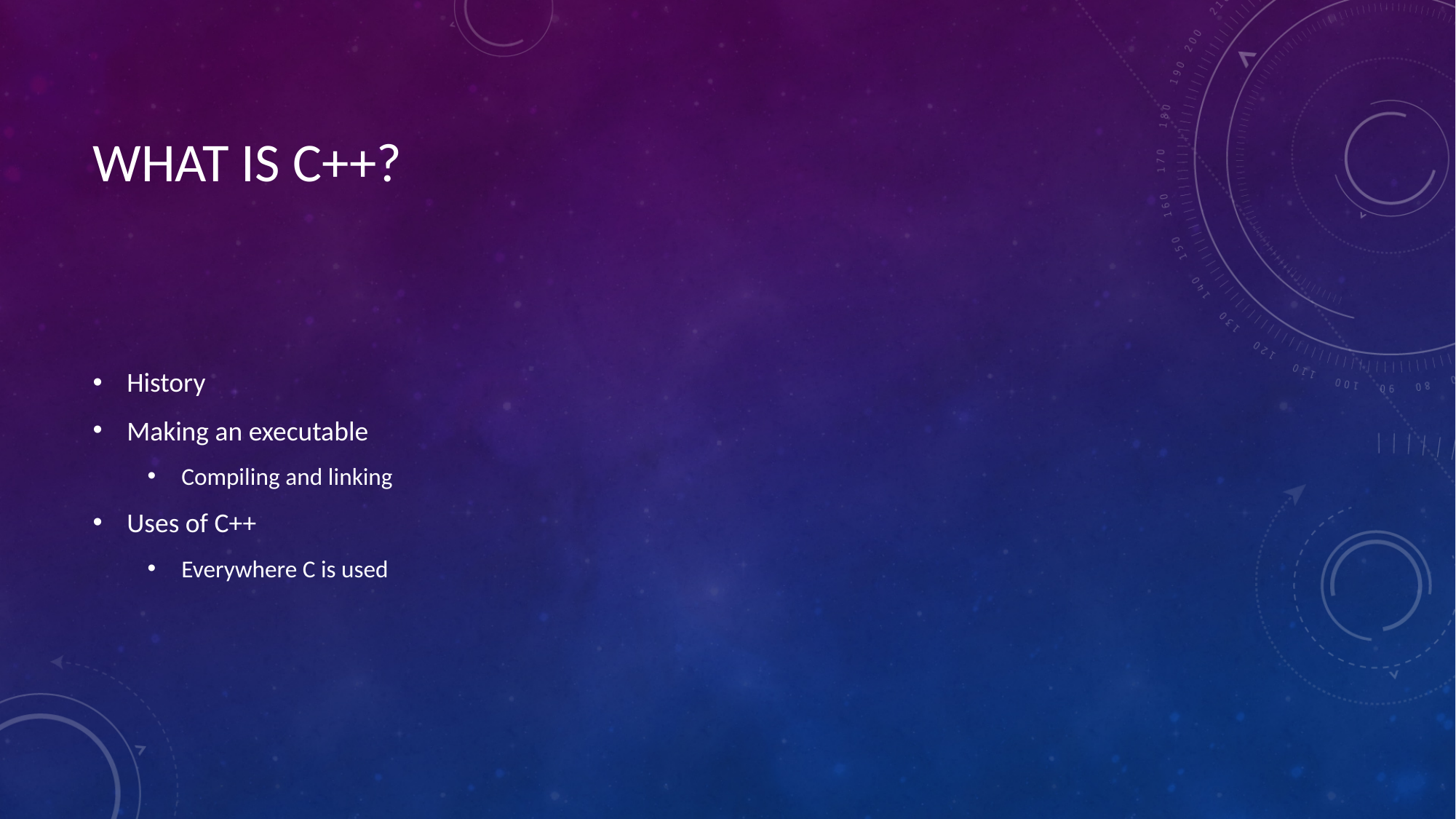

# What is C++?
History
Making an executable
Compiling and linking
Uses of C++
Everywhere C is used